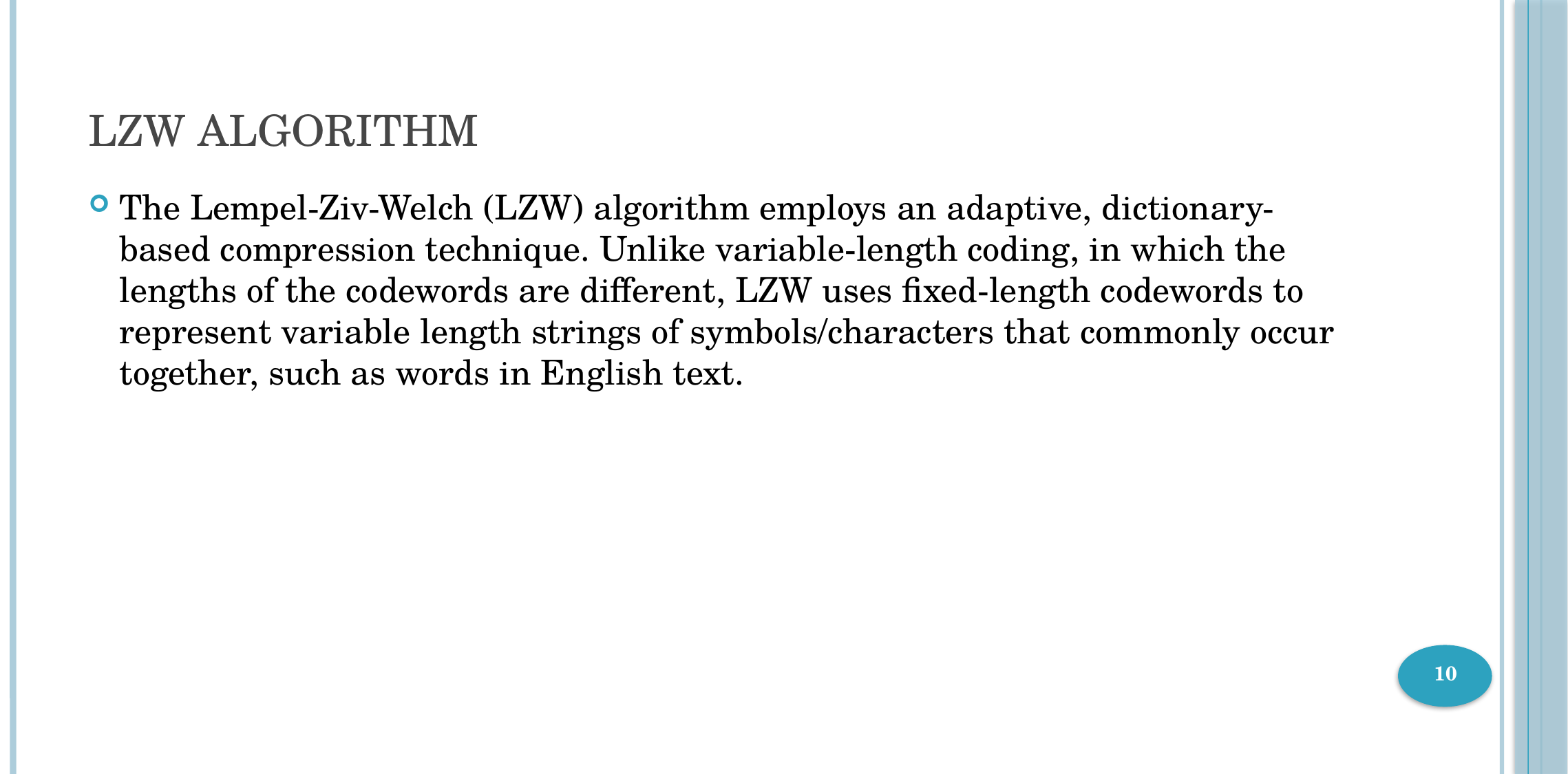

LZW algorithm
The Lempel-Ziv-Welch (LZW) algorithm employs an adaptive, dictionary-based compression technique. Unlike variable-length coding, in which the lengths of the codewords are different, LZW uses fixed-length codewords to represent variable length strings of symbols/characters that commonly occur together, such as words in English text.
10